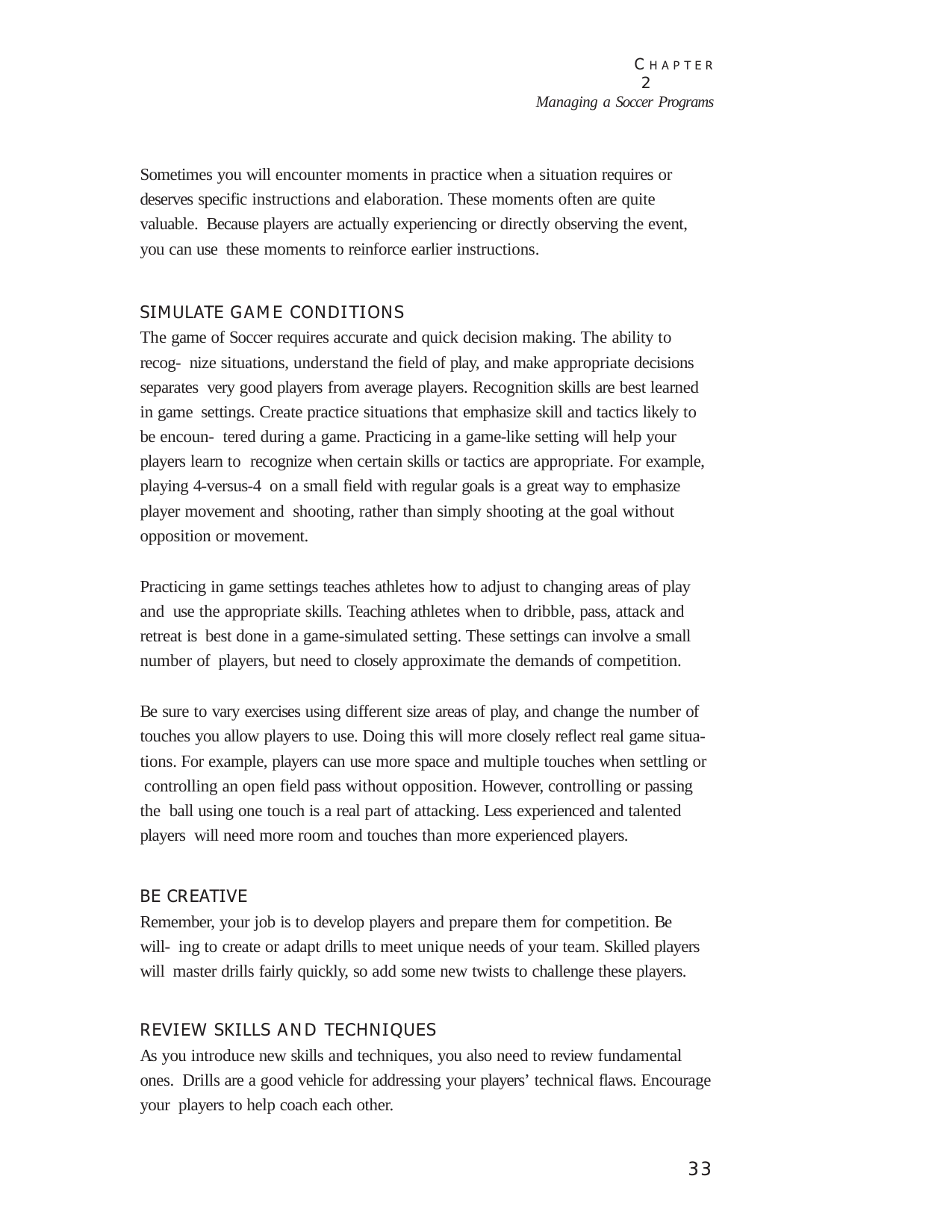

C H A P T E R   2
Managing a Soccer Programs
Sometimes you will encounter moments in practice when a situation requires or  deserves specific instructions and elaboration. These moments often are quite valuable.  Because players are actually experiencing or directly observing the event, you can use  these moments to reinforce earlier instructions.

SIMULATE GAME CONDITIONS
The game of Soccer requires accurate and quick decision making. The ability to recog-  nize situations, understand the field of play, and make appropriate decisions separates  very good players from average players. Recognition skills are best learned in game  settings. Create practice situations that emphasize skill and tactics likely to be encoun-  tered during a game. Practicing in a game-like setting will help your players learn to  recognize when certain skills or tactics are appropriate. For example, playing 4-versus-4  on a small field with regular goals is a great way to emphasize player movement and  shooting, rather than simply shooting at the goal without opposition or movement.

Practicing in game settings teaches athletes how to adjust to changing areas of play and  use the appropriate skills. Teaching athletes when to dribble, pass, attack and retreat is  best done in a game-simulated setting. These settings can involve a small number of  players, but need to closely approximate the demands of competition.

Be sure to vary exercises using different size areas of play, and change the number of  touches you allow players to use. Doing this will more closely reflect real game situa-  tions. For example, players can use more space and multiple touches when settling or  controlling an open field pass without opposition. However, controlling or passing the  ball using one touch is a real part of attacking. Less experienced and talented players  will need more room and touches than more experienced players.

BE CREATIVE
Remember, your job is to develop players and prepare them for competition. Be will-  ing to create or adapt drills to meet unique needs of your team. Skilled players will  master drills fairly quickly, so add some new twists to challenge these players.

REVIEW SKILLS AND TECHNIQUES
As you introduce new skills and techniques, you also need to review fundamental ones.  Drills are a good vehicle for addressing your players’ technical flaws. Encourage your  players to help coach each other.
33